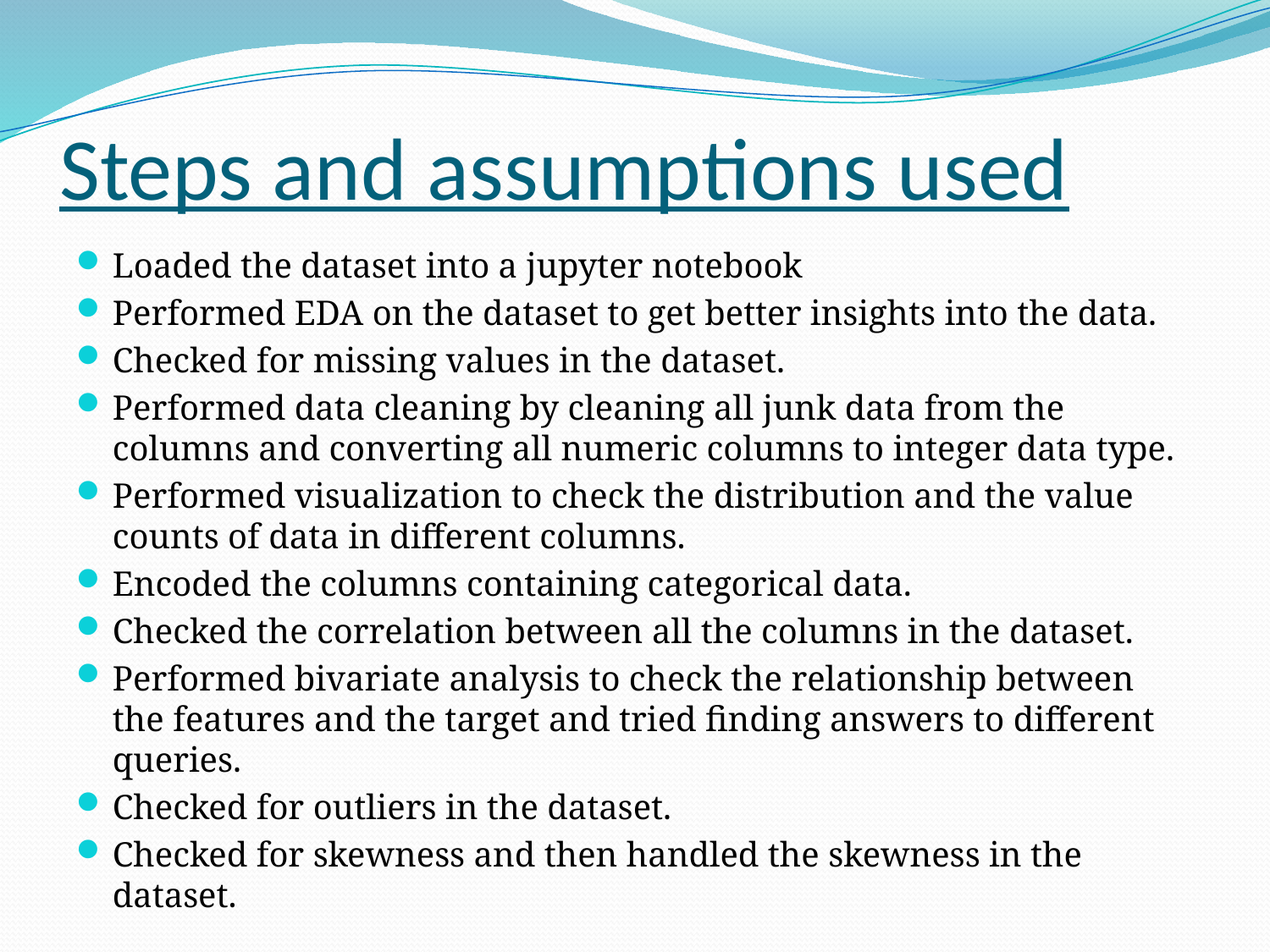

# Steps and assumptions used
Loaded the dataset into a jupyter notebook
Performed EDA on the dataset to get better insights into the data.
Checked for missing values in the dataset.
Performed data cleaning by cleaning all junk data from the columns and converting all numeric columns to integer data type.
Performed visualization to check the distribution and the value counts of data in different columns.
Encoded the columns containing categorical data.
Checked the correlation between all the columns in the dataset.
Performed bivariate analysis to check the relationship between the features and the target and tried finding answers to different queries.
Checked for outliers in the dataset.
Checked for skewness and then handled the skewness in the dataset.